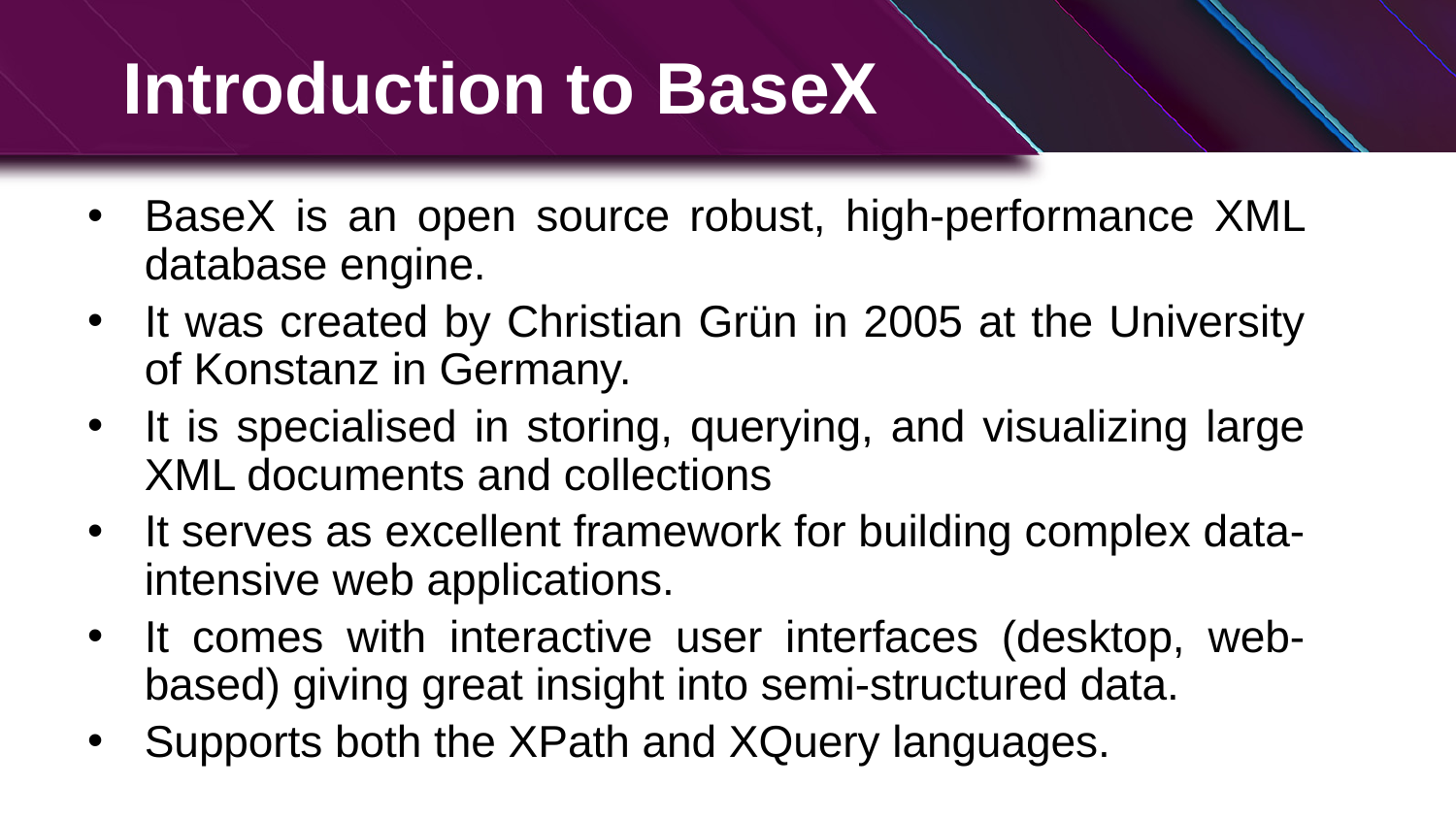

# Introduction to BaseX
BaseX is an open source robust, high-performance XML database engine.
It was created by Christian Grün in 2005 at the University of Konstanz in Germany.
It is specialised in storing, querying, and visualizing large XML documents and collections
It serves as excellent framework for building complex data-intensive web applications.
It comes with interactive user interfaces (desktop, web-based) giving great insight into semi-structured data.
Supports both the XPath and XQuery languages.

14
© Pearson Education Limited 1995, 2005